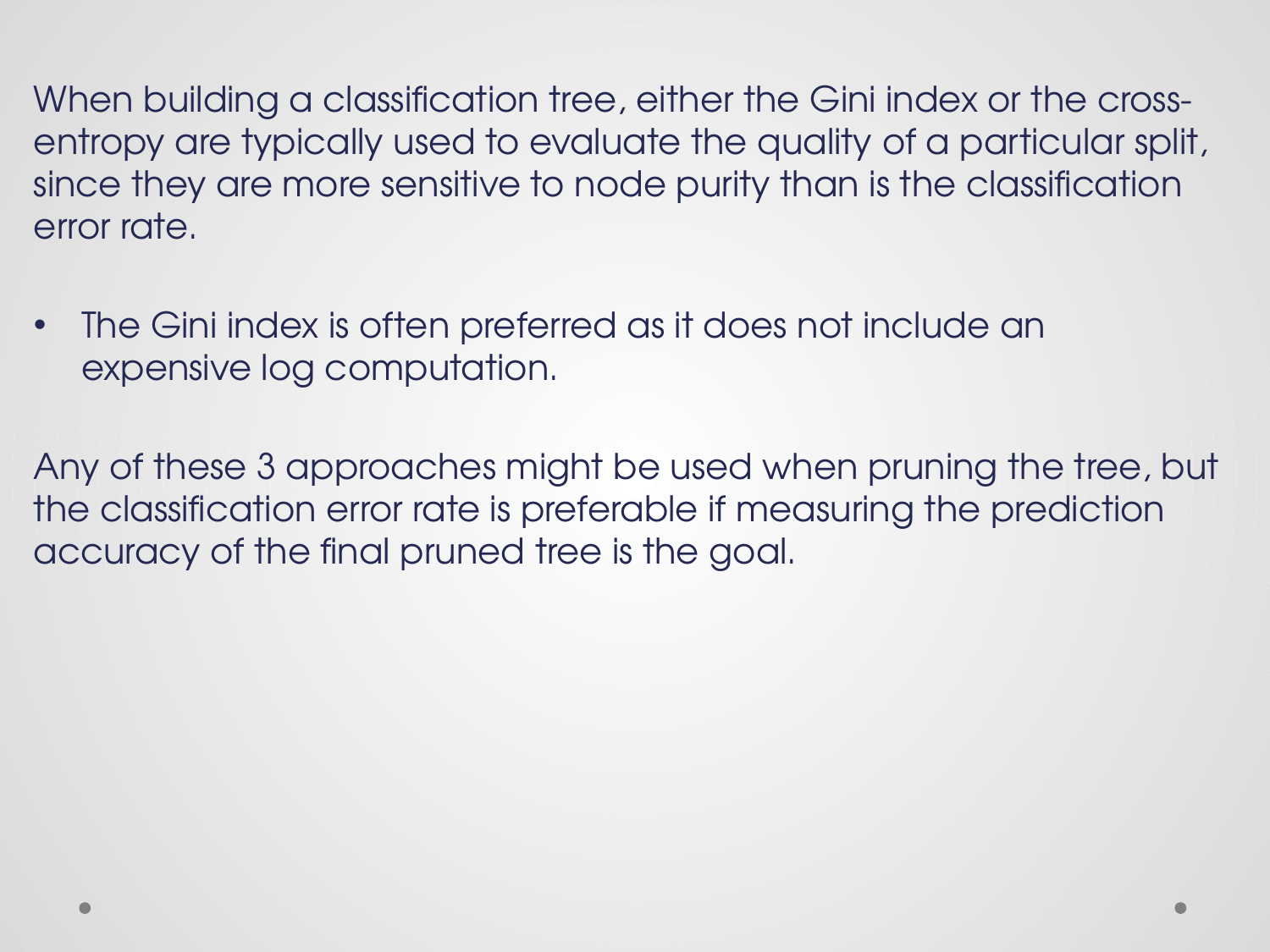

When building a classification tree, either the Gini index or the cross-entropy are typically used to evaluate the quality of a particular split, since they are more sensitive to node purity than is the classification error rate.

The Gini index is often preferred as it does not include an expensive log computation.

Any of these 3 approaches might be used when pruning the tree, but the classification error rate is preferable if measuring the prediction accuracy of the final pruned tree is the goal.